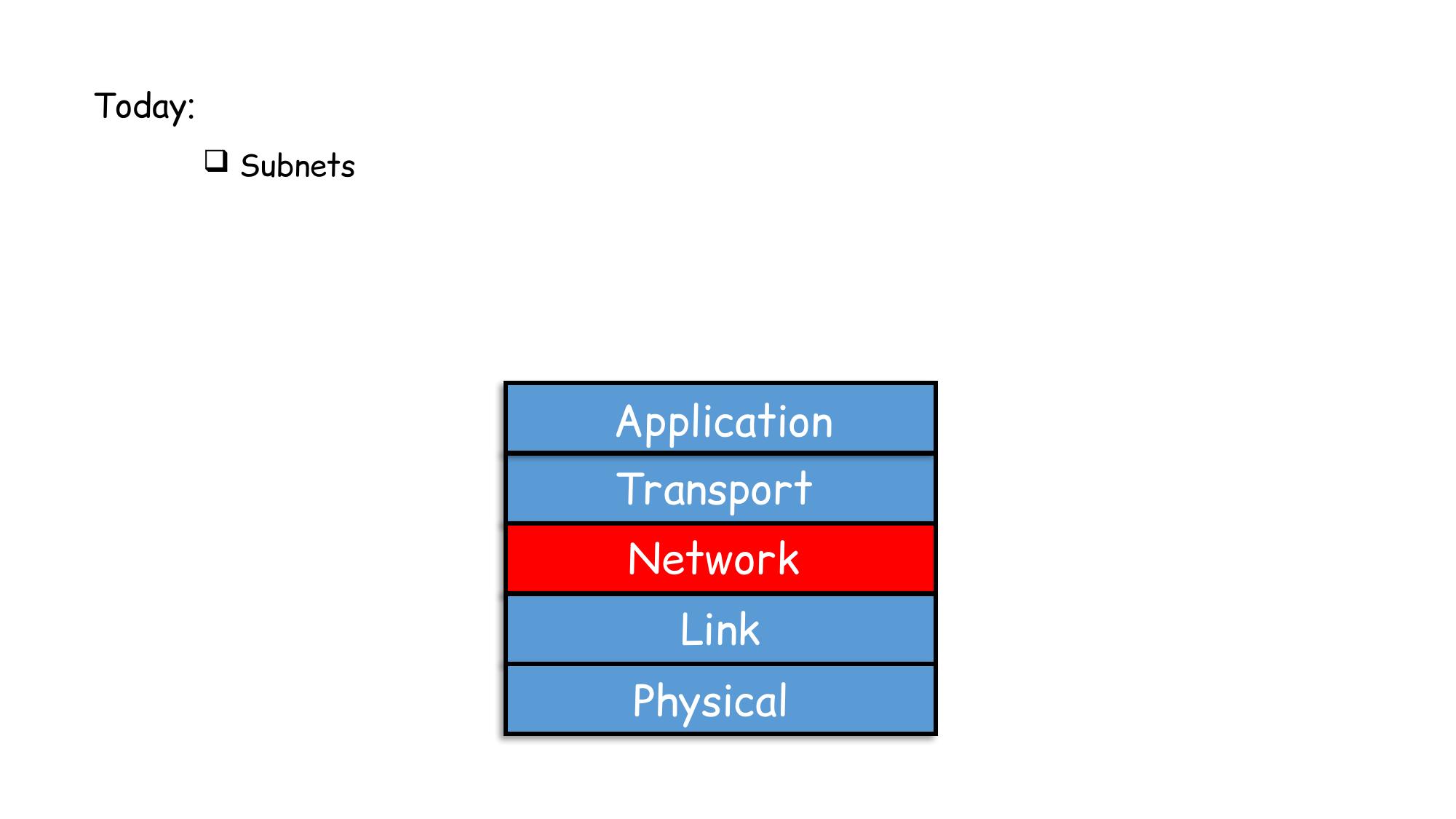

Today:

 Subnets

Application

Transport

Network

Link

Physical